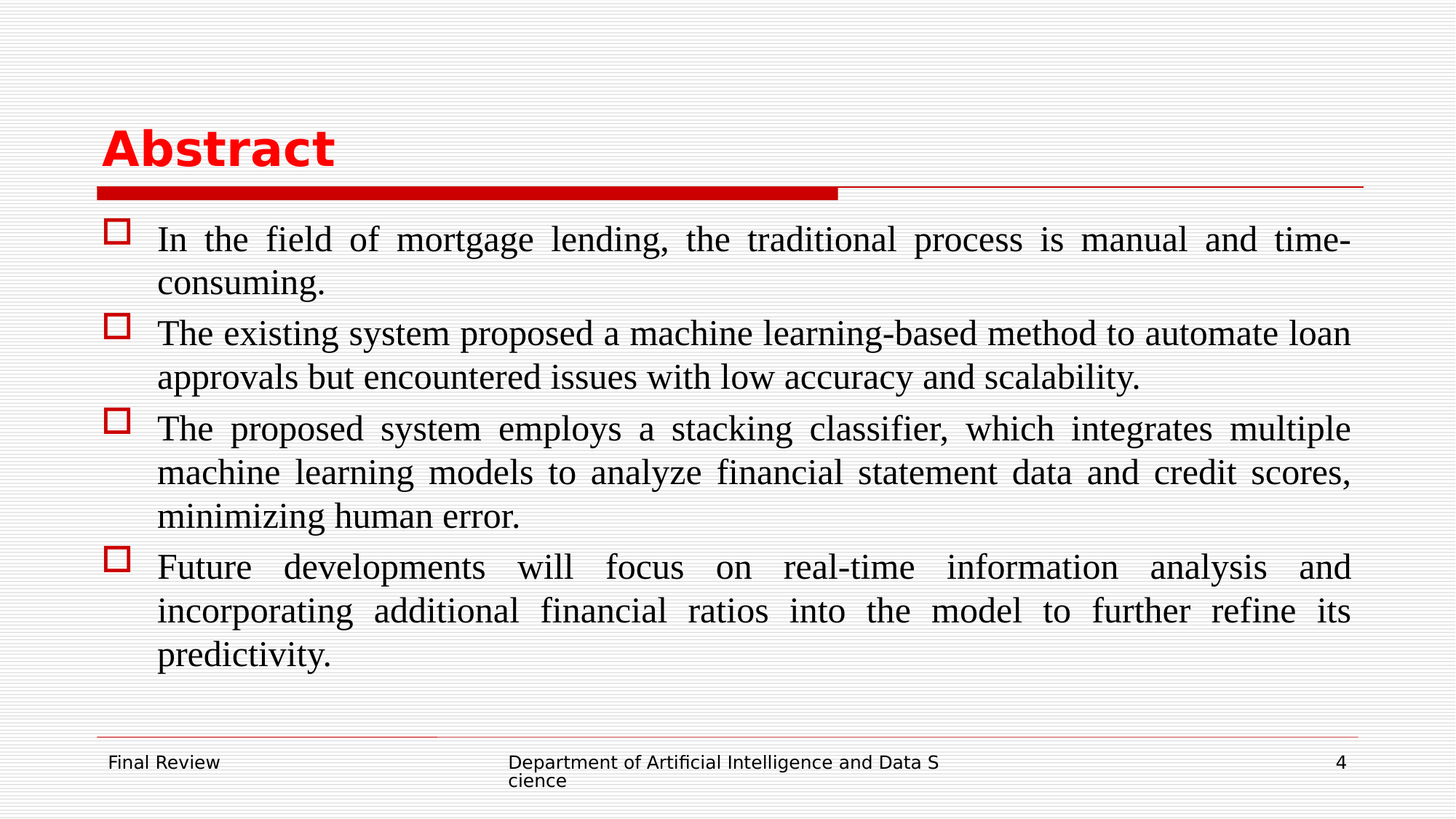

# Abstract
In the field of mortgage lending, the traditional process is manual and time-consuming.
The existing system proposed a machine learning-based method to automate loan approvals but encountered issues with low accuracy and scalability.
The proposed system employs a stacking classifier, which integrates multiple machine learning models to analyze financial statement data and credit scores, minimizing human error.
Future developments will focus on real-time information analysis and incorporating additional financial ratios into the model to further refine its predictivity.

Final Review
Department of Artificial Intelligence and Data Science
4